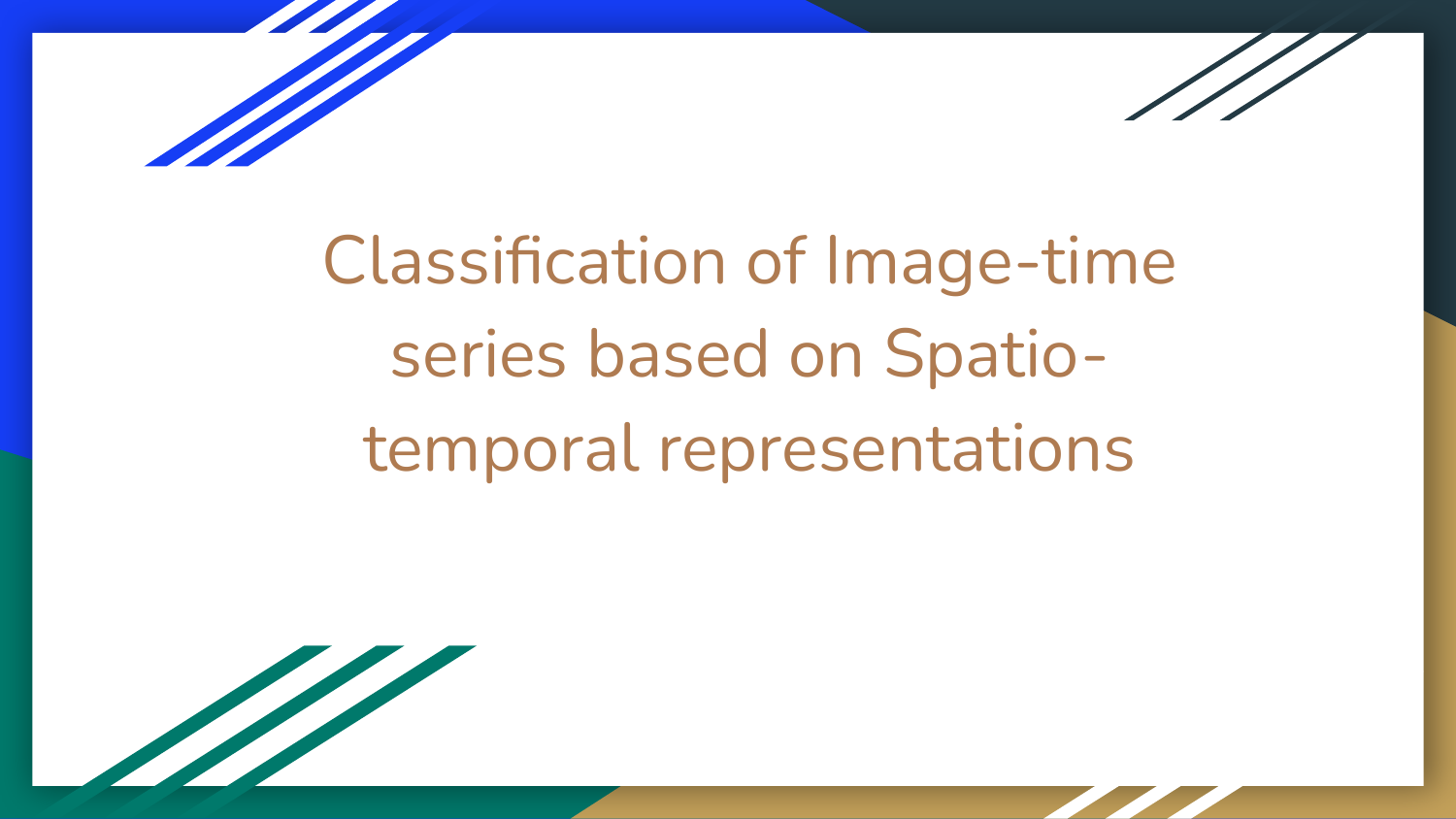

# Classification of Image-time series based on Spatio-temporal representations